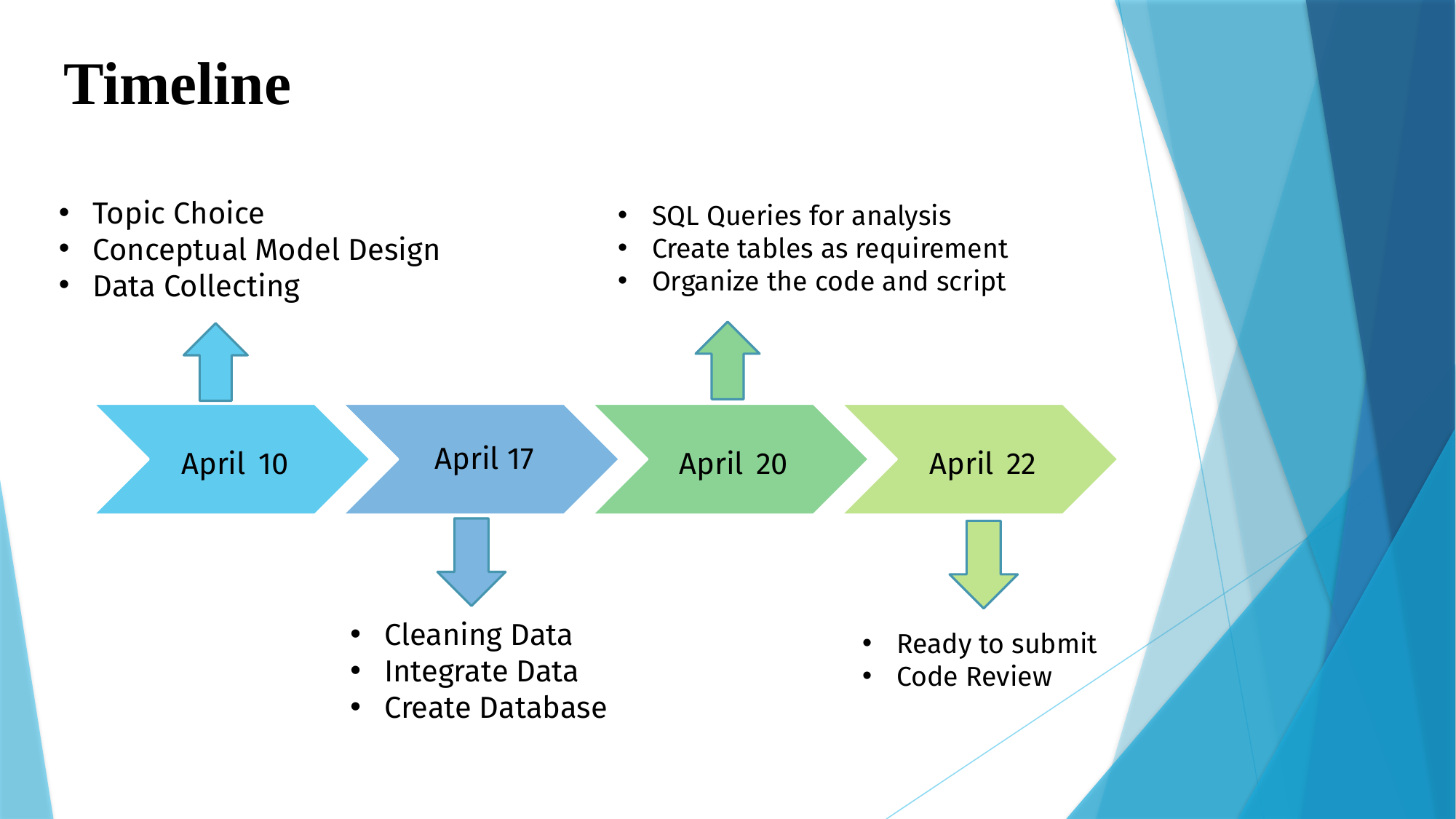

# Timeline
Topic Choice
Conceptual Model Design
Data Collecting
SQL Queries for analysis
Create tables as requirement
Organize the code and script

April 10
April 17
April 20
April 22

Cleaning Data
Integrate Data
Create Database
Ready to submit
Code Review